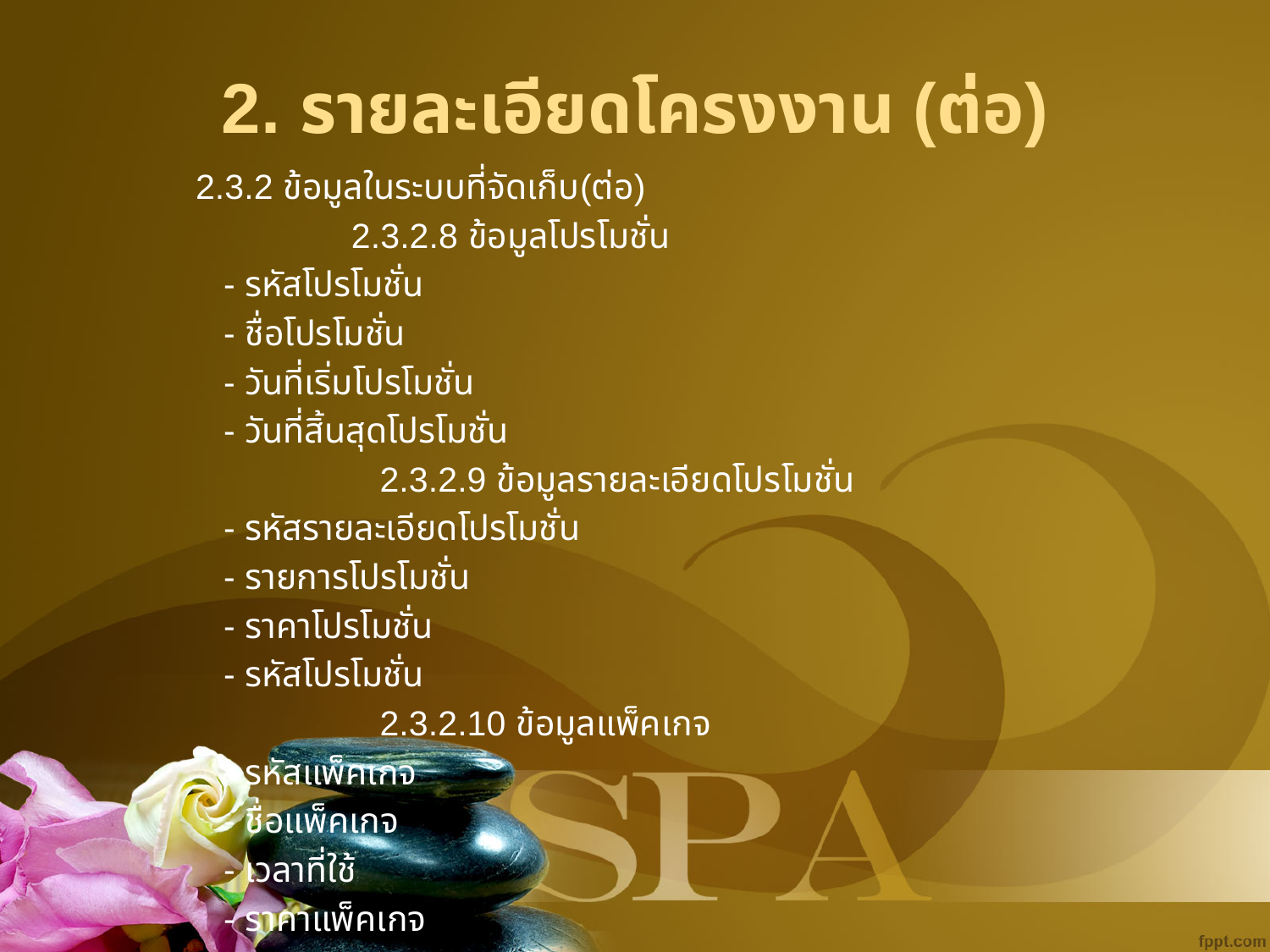

# 2. รายละเอียดโครงงาน (ต่อ)
2.3.2 ข้อมูลในระบบที่จัดเก็บ(ต่อ)
2.3.2.8 ข้อมูลโปรโมชั่น
				- รหัสโปรโมชั่น
				- ชื่อโปรโมชั่น
				- วันที่เริ่มโปรโมชั่น
				- วันที่สิ้นสุดโปรโมชั่น
	2.3.2.9 ข้อมูลรายละเอียดโปรโมชั่น
				- รหัสรายละเอียดโปรโมชั่น
				- รายการโปรโมชั่น
				- ราคาโปรโมชั่น
				- รหัสโปรโมชั่น
	2.3.2.10 ข้อมูลแพ็คเกจ
				- รหัสแพ็คเกจ
				- ชื่อแพ็คเกจ
				- เวลาที่ใช้
				- ราคาแพ็คเกจ